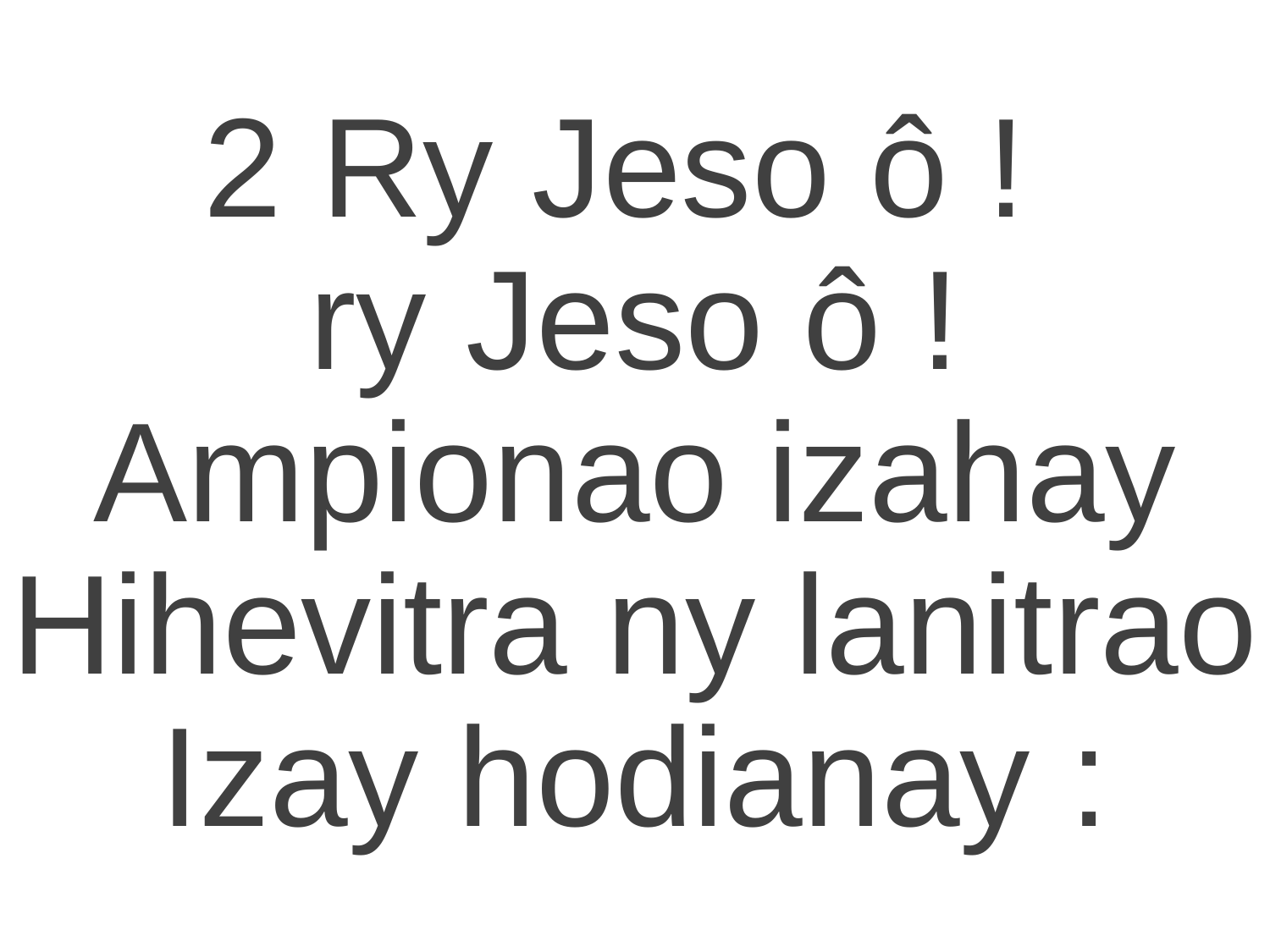

2 Ry Jeso ô !
ry Jeso ô !
Ampionao izahay
Hihevitra ny lanitrao
Izay hodianay :